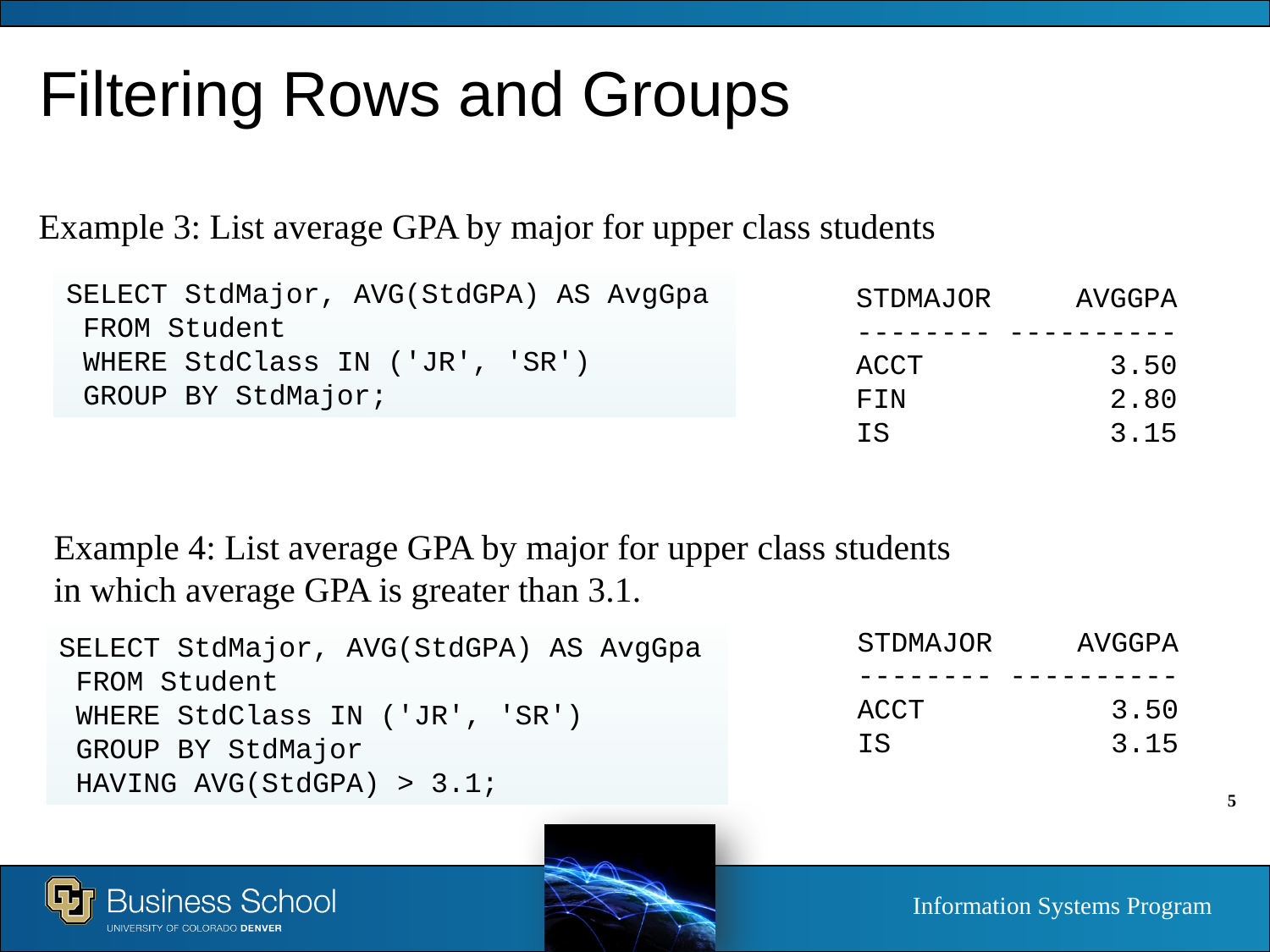

# Filtering Rows and Groups
Example 3: List average GPA by major for upper class students
SELECT StdMajor, AVG(StdGPA) AS AvgGpa
 FROM Student
 WHERE StdClass IN ('JR', 'SR')
 GROUP BY StdMajor;
STDMAJOR     AVGGPA
-------- ----------
ACCT           3.50
FIN            2.80
IS             3.15
Example 4: List average GPA by major for upper class students in which average GPA is greater than 3.1.
STDMAJOR     AVGGPA
-------- ----------
ACCT           3.50
IS             3.15
SELECT StdMajor, AVG(StdGPA) AS AvgGpa
 FROM Student
 WHERE StdClass IN ('JR', 'SR')
 GROUP BY StdMajor
 HAVING AVG(StdGPA) > 3.1;